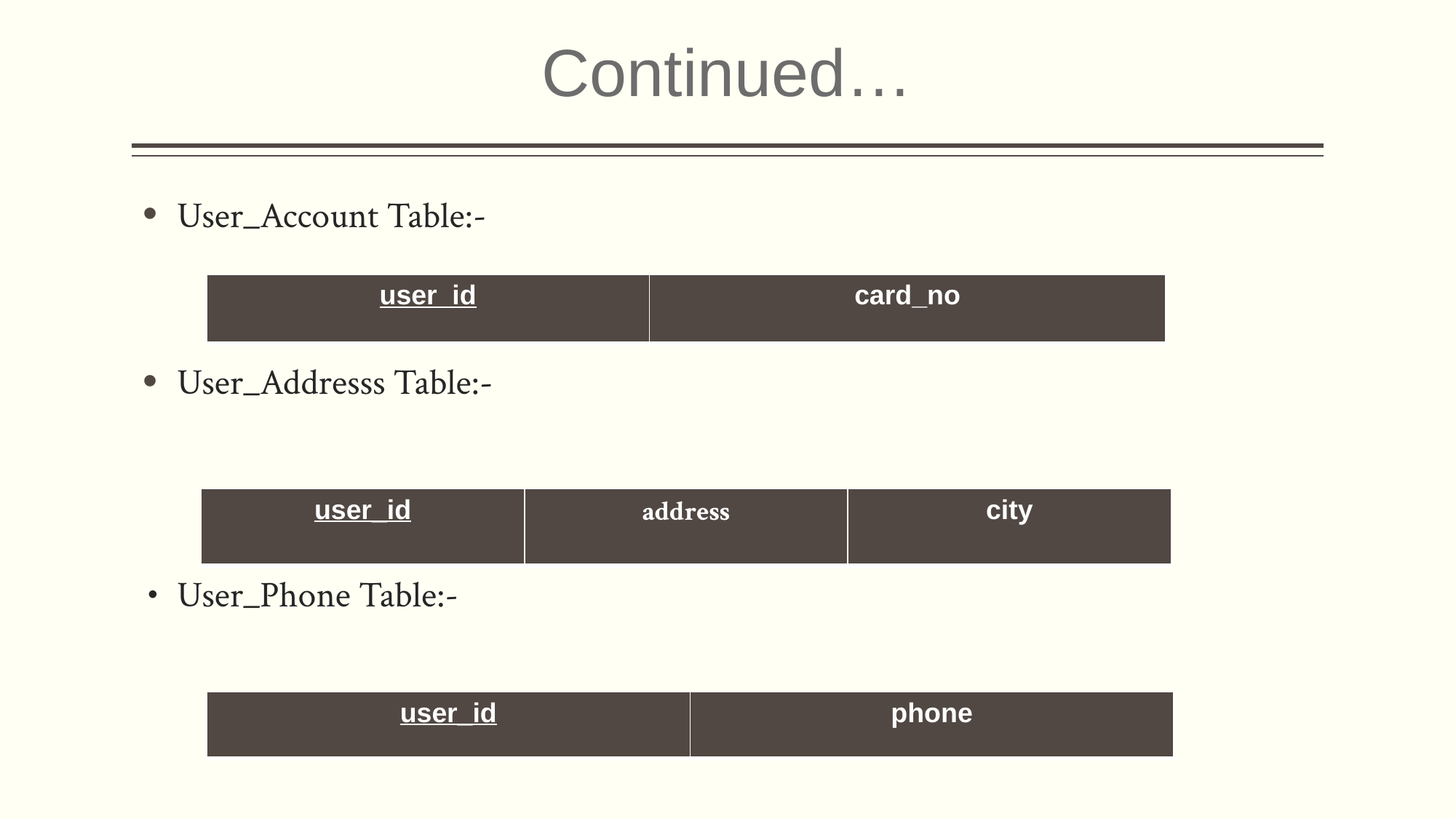

# Continued…
User_Account Table:-

User_Addresss Table:-
User_Phone Table:-

| user\_id | card\_no |
| --- | --- |
| user\_id | address | city |
| --- | --- | --- |
| user\_id | phone |
| --- | --- |